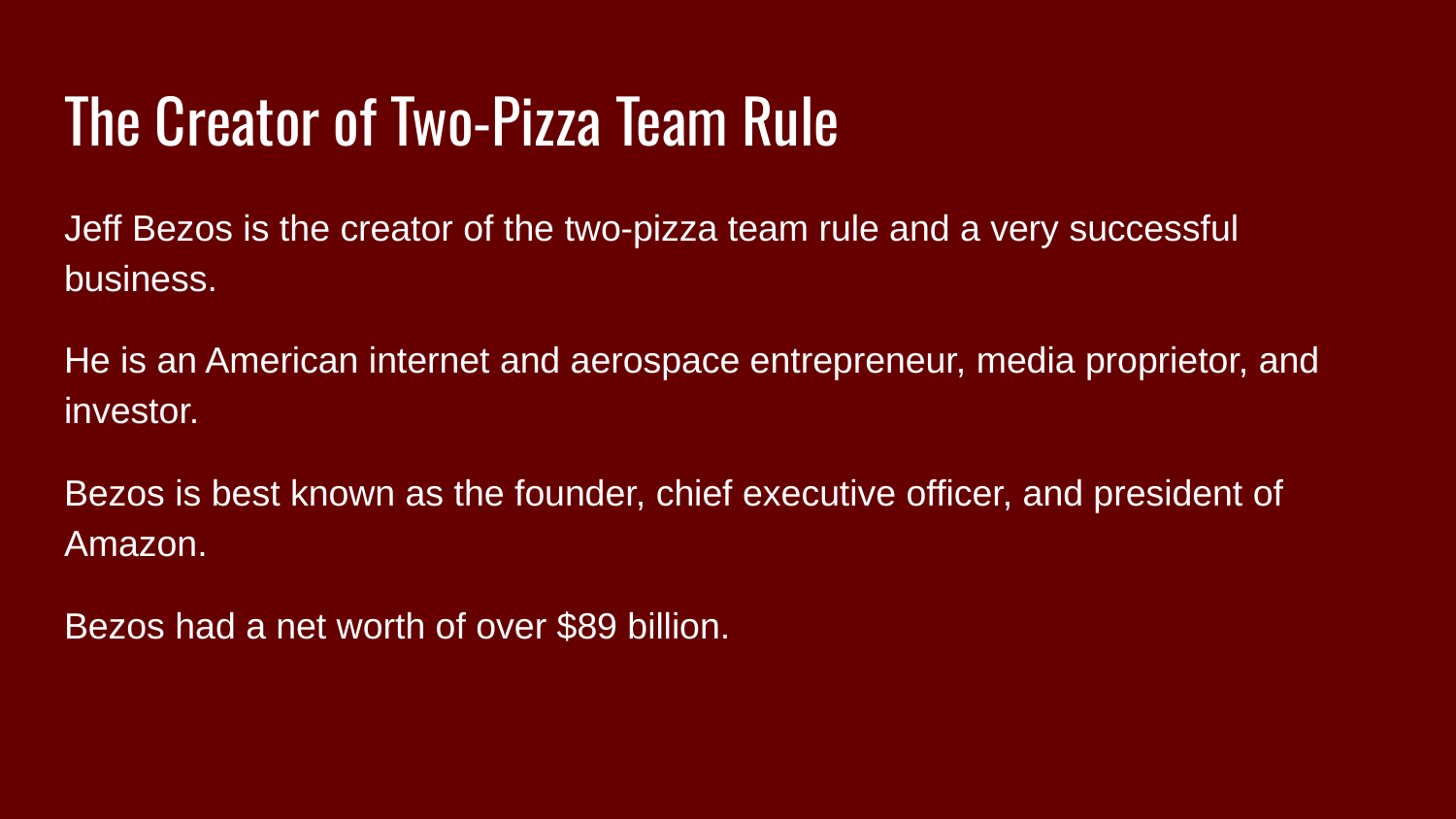

# The Creator of Two-Pizza Team Rule
Jeff Bezos is the creator of the two-pizza team rule and a very successful business.
He is an American internet and aerospace entrepreneur, media proprietor, and investor.
Bezos is best known as the founder, chief executive officer, and president of Amazon.
Bezos had a net worth of over $89 billion.